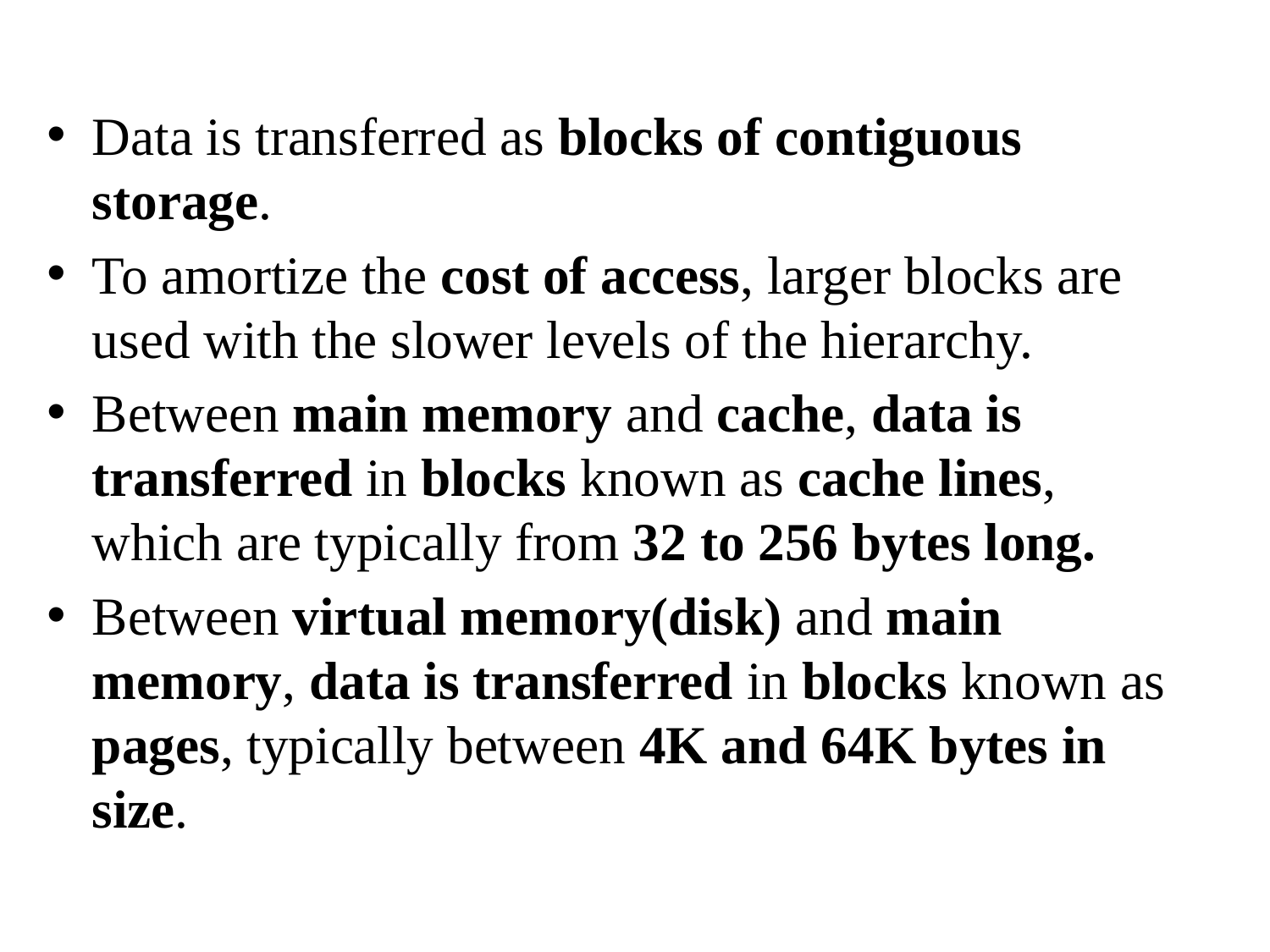

Data is transferred as blocks of contiguous storage.
To amortize the cost of access, larger blocks are used with the slower levels of the hierarchy.
Between main memory and cache, data is transferred in blocks known as cache lines, which are typically from 32 to 256 bytes long.
Between virtual memory(disk) and main memory, data is transferred in blocks known as pages, typically between 4K and 64K bytes in size.